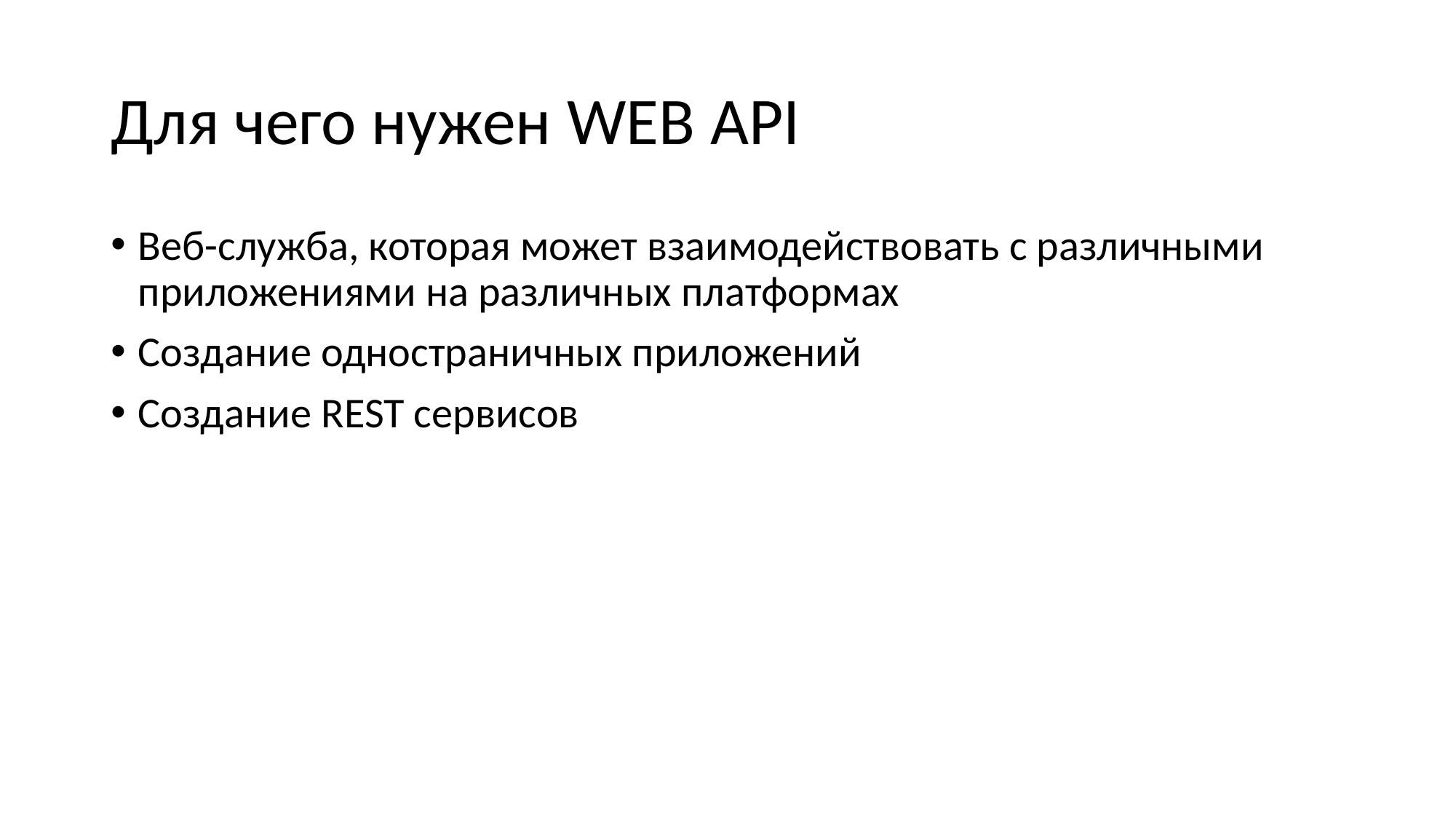

# Для чего нужен WEB API
Веб-служба, которая может взаимодействовать с различными приложениями на различных платформах
Создание одностраничных приложений
Создание REST сервисов